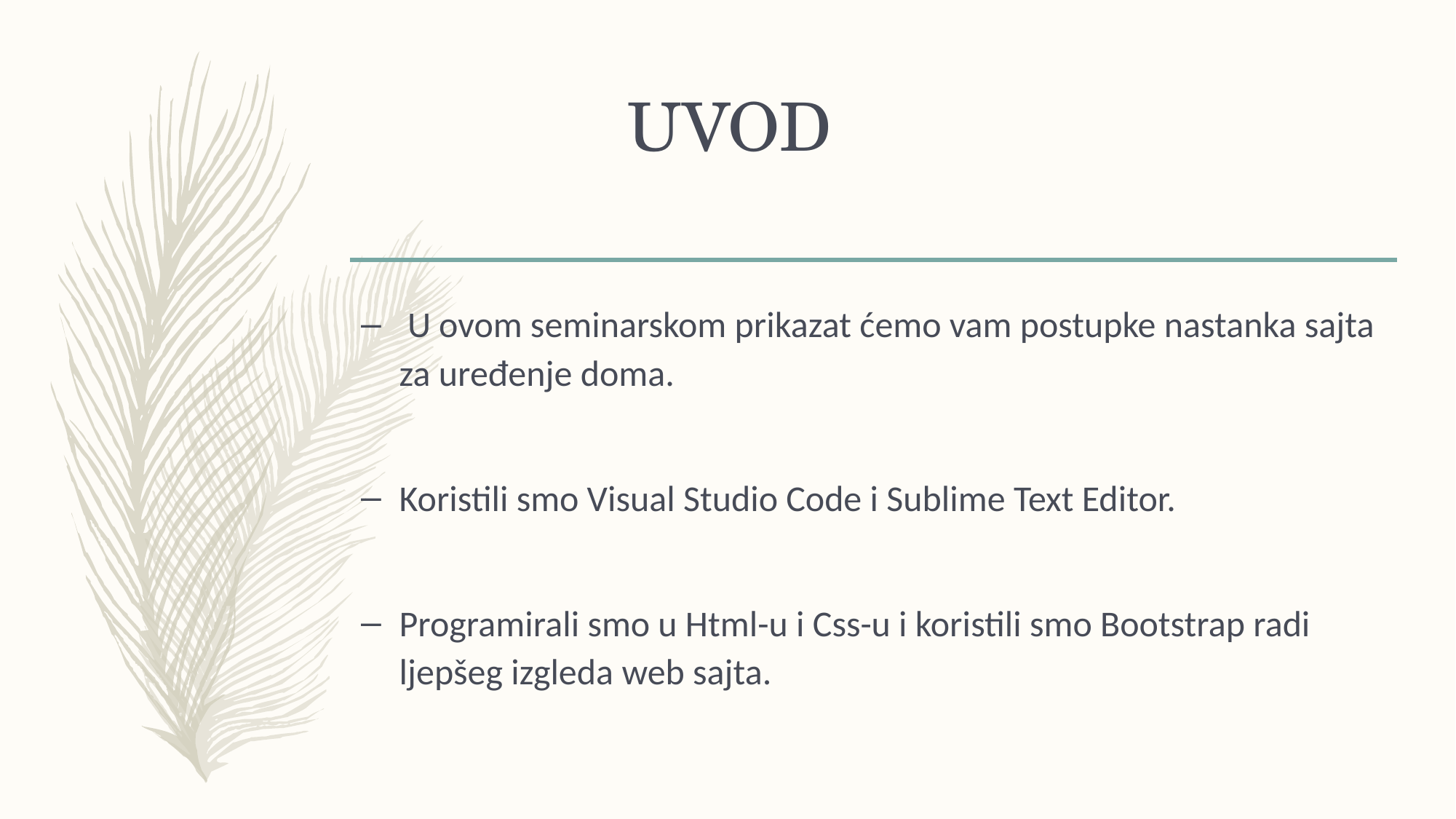

# UVOD
 U ovom seminarskom prikazat ćemo vam postupke nastanka sajta za uređenje doma.

Koristili smo Visual Studio Code i Sublime Text Editor.

Programirali smo u Html-u i Css-u i koristili smo Bootstrap radi ljepšeg izgleda web sajta.